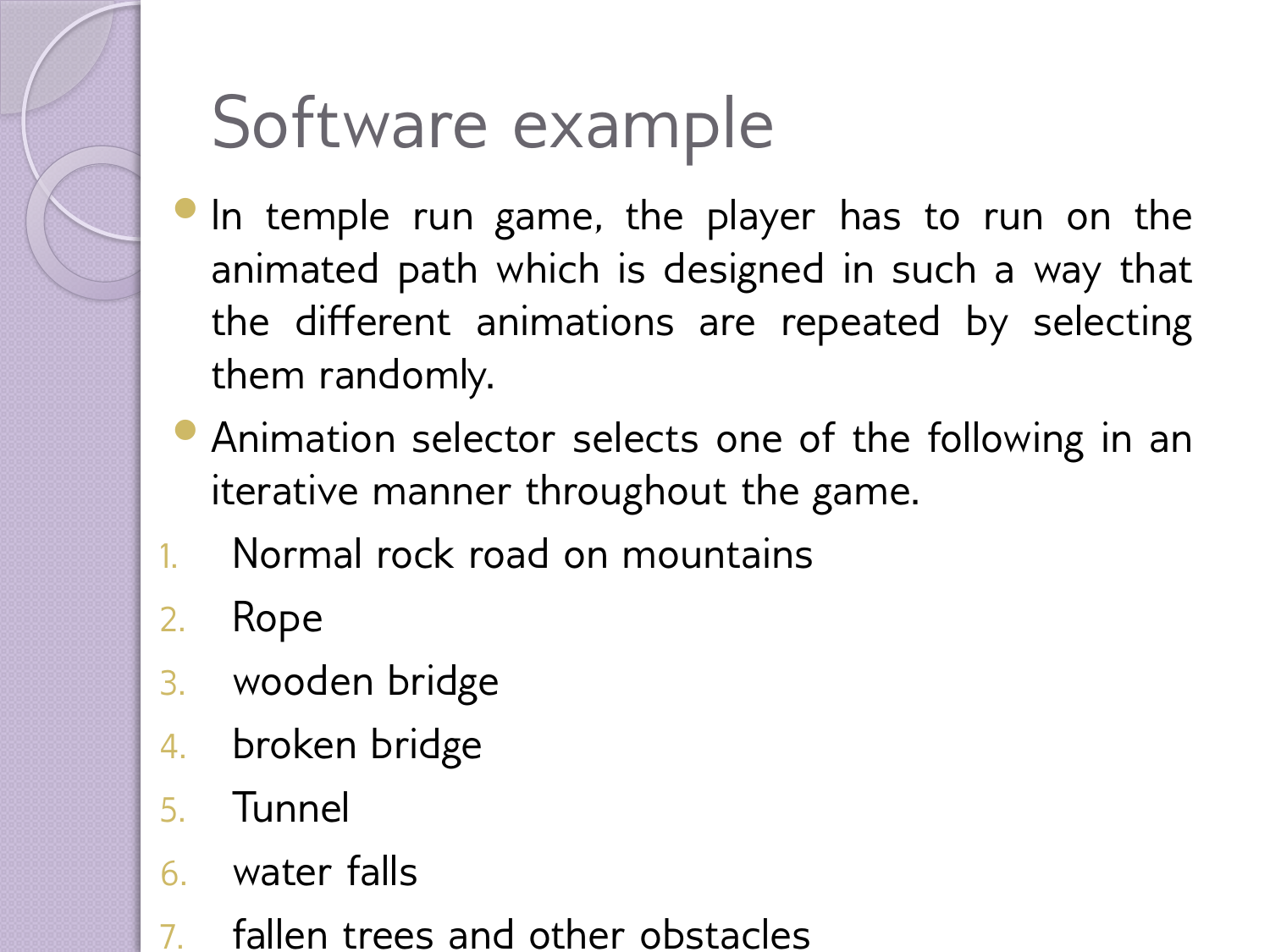

# Software example
In temple run game, the player has to run on the animated path which is designed in such a way that the different animations are repeated by selecting them randomly.
Animation selector selects one of the following in an iterative manner throughout the game.
Normal rock road on mountains
Rope
wooden bridge
broken bridge
Tunnel
water falls
fallen trees and other obstacles